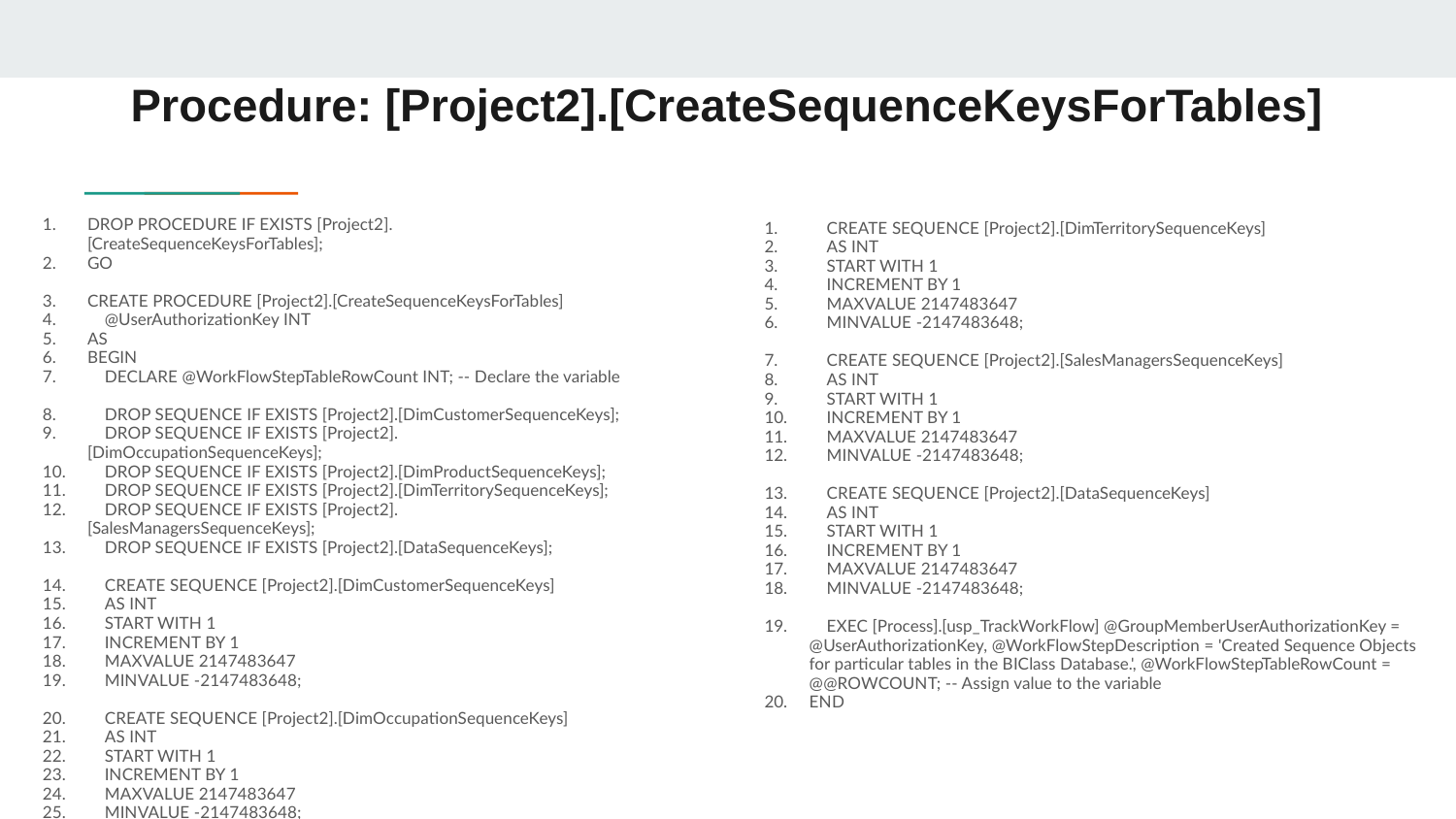

# Procedure: [Project2].[CreateSequenceKeysForTables]
DROP PROCEDURE IF EXISTS [Project2].[CreateSequenceKeysForTables];
GO

CREATE PROCEDURE [Project2].[CreateSequenceKeysForTables]
    @UserAuthorizationKey INT
AS
BEGIN
    DECLARE @WorkFlowStepTableRowCount INT; -- Declare the variable

    DROP SEQUENCE IF EXISTS [Project2].[DimCustomerSequenceKeys];
    DROP SEQUENCE IF EXISTS [Project2].[DimOccupationSequenceKeys];
    DROP SEQUENCE IF EXISTS [Project2].[DimProductSequenceKeys];
    DROP SEQUENCE IF EXISTS [Project2].[DimTerritorySequenceKeys];
    DROP SEQUENCE IF EXISTS [Project2].[SalesManagersSequenceKeys];
    DROP SEQUENCE IF EXISTS [Project2].[DataSequenceKeys];

    CREATE SEQUENCE [Project2].[DimCustomerSequenceKeys]
    AS INT
    START WITH 1
    INCREMENT BY 1
    MAXVALUE 2147483647
    MINVALUE -2147483648;

    CREATE SEQUENCE [Project2].[DimOccupationSequenceKeys]
    AS INT
    START WITH 1
    INCREMENT BY 1
    MAXVALUE 2147483647
    MINVALUE -2147483648;
    CREATE SEQUENCE [Project2].[DimTerritorySequenceKeys]
    AS INT
    START WITH 1
    INCREMENT BY 1
    MAXVALUE 2147483647
    MINVALUE -2147483648;

    CREATE SEQUENCE [Project2].[SalesManagersSequenceKeys]
    AS INT
    START WITH 1
    INCREMENT BY 1
    MAXVALUE 2147483647
    MINVALUE -2147483648;

    CREATE SEQUENCE [Project2].[DataSequenceKeys]
    AS INT
    START WITH 1
    INCREMENT BY 1
    MAXVALUE 2147483647
    MINVALUE -2147483648;

    EXEC [Process].[usp_TrackWorkFlow] @GroupMemberUserAuthorizationKey = @UserAuthorizationKey, @WorkFlowStepDescription = 'Created Sequence Objects for particular tables in the BIClass Database.', @WorkFlowStepTableRowCount = @@ROWCOUNT; -- Assign value to the variable
END